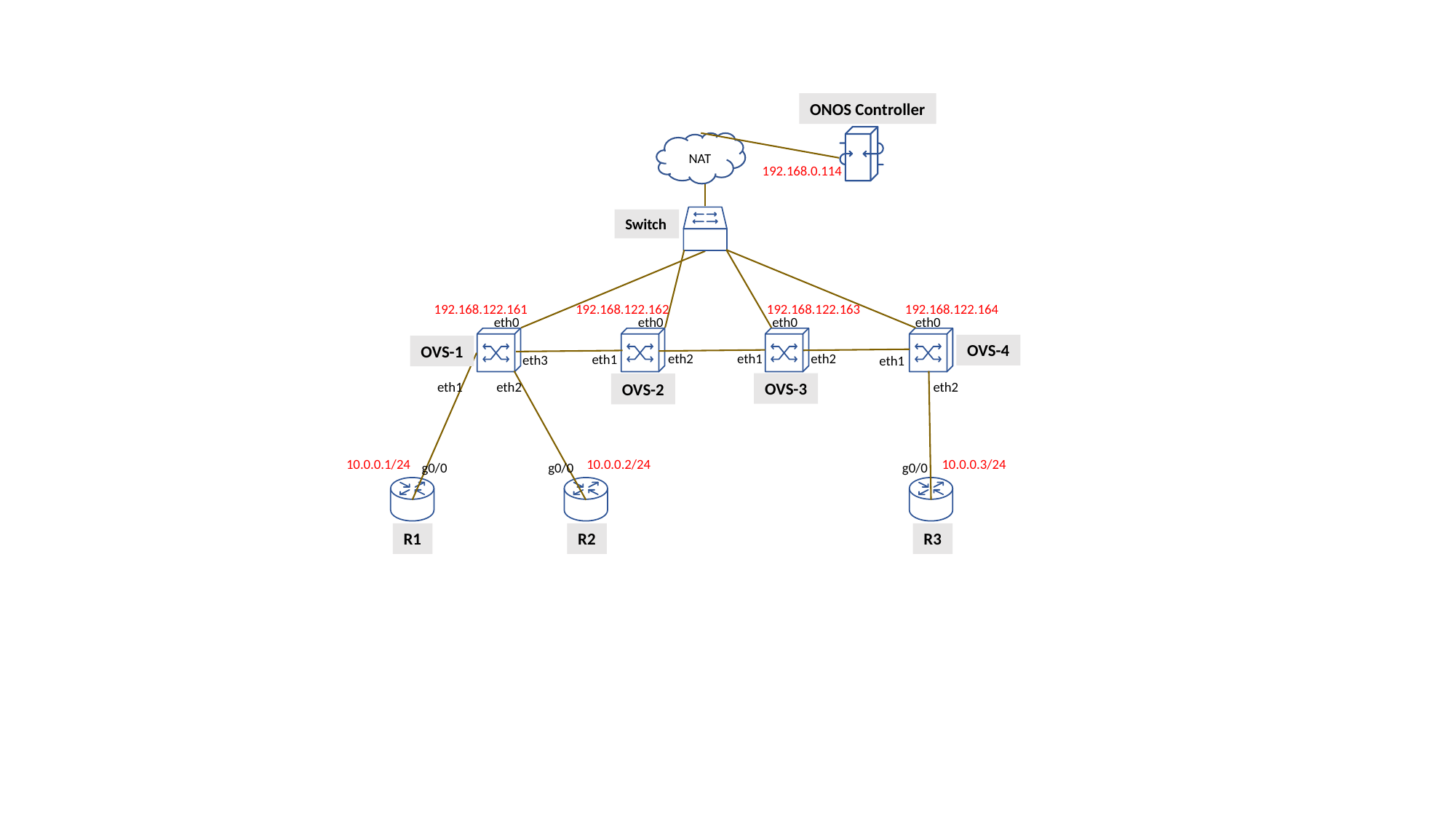

ONOS Controller

NAT
192.168.0.114

Switch
192.168.122.161
192.168.122.162
192.168.122.163
192.168.122.164
eth0
eth0
eth0
eth0

OVS-4
OVS-1
eth2
eth2
eth1
eth1
eth3
eth1
eth1
eth2
eth2
OVS-3
OVS-2
10.0.0.1/24
10.0.0.2/24
10.0.0.3/24
g0/0
g0/0
g0/0

R1
R2
R3